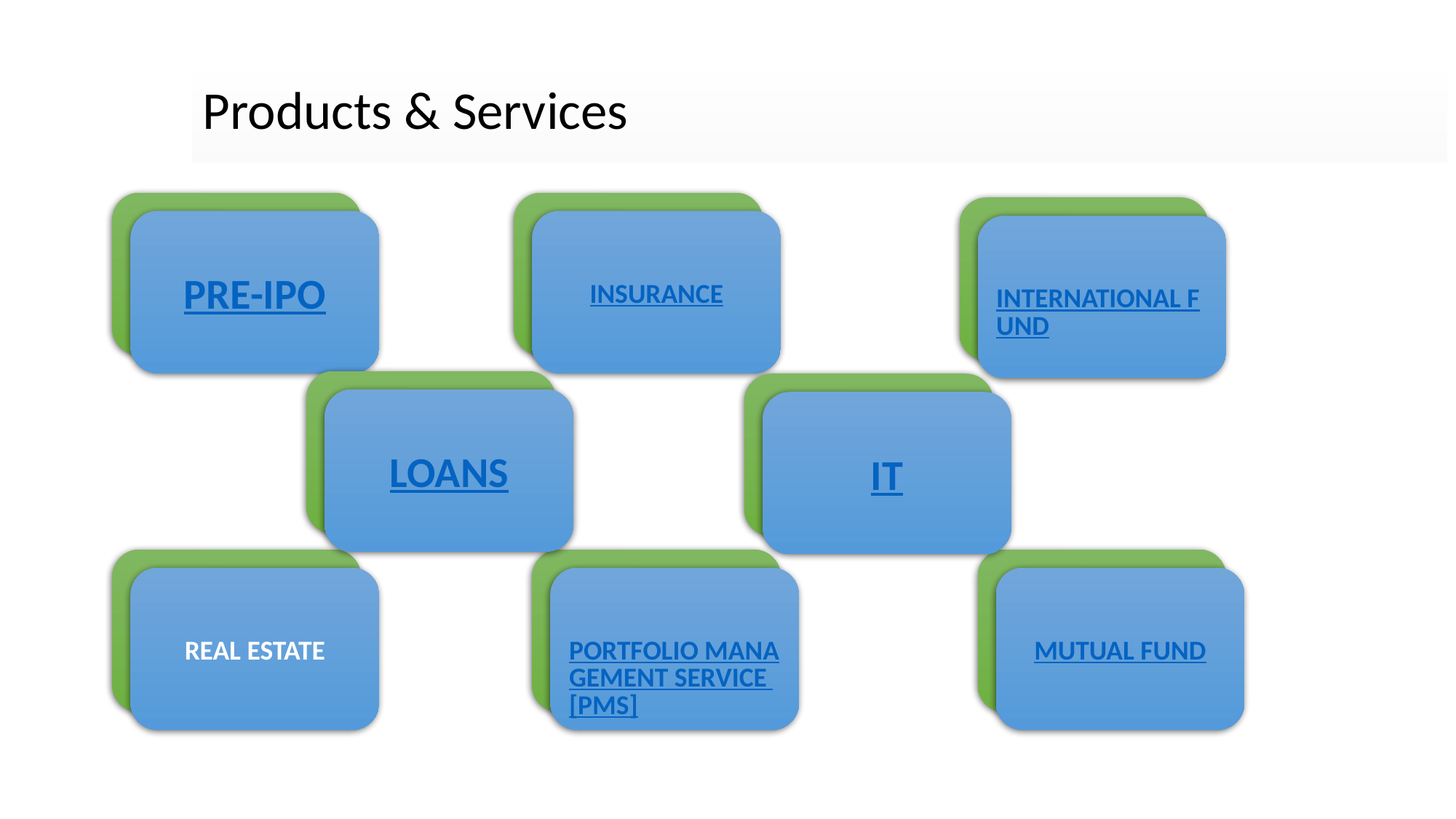

Products & Services

INSURANCE

PRE-IPO

INTERNATIONAL FUND

LOANS

IT

MUTUAL FUND

REAL ESTATE

PORTFOLIO MANAGEMENT SERVICE [PMS]